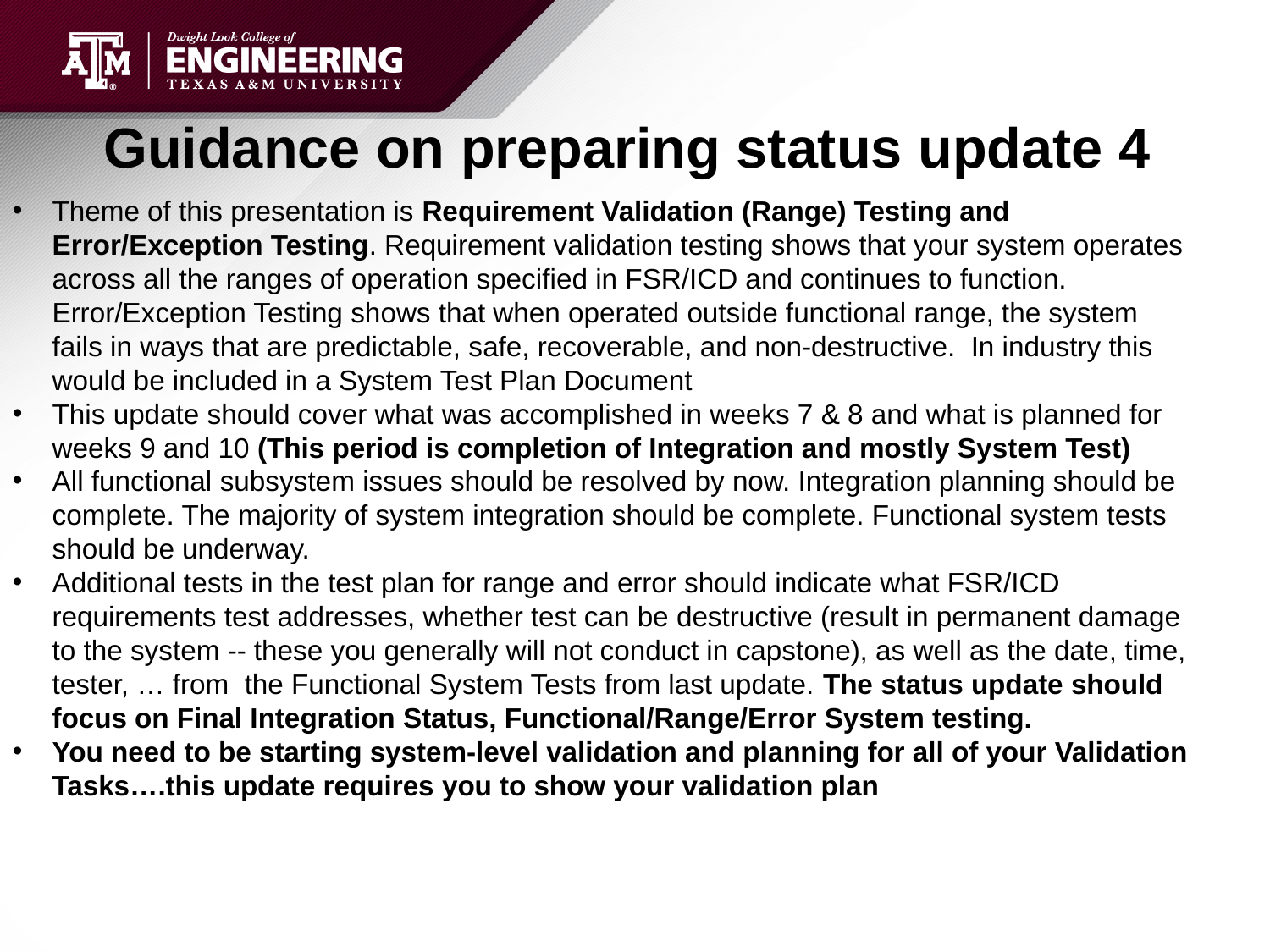

# Guidance on preparing status update 4
Theme of this presentation is Requirement Validation (Range) Testing and Error/Exception Testing. Requirement validation testing shows that your system operates across all the ranges of operation specified in FSR/ICD and continues to function. Error/Exception Testing shows that when operated outside functional range, the system fails in ways that are predictable, safe, recoverable, and non-destructive.  In industry this would be included in a System Test Plan Document
This update should cover what was accomplished in weeks 7 & 8 and what is planned for weeks 9 and 10 (This period is completion of Integration and mostly System Test)
All functional subsystem issues should be resolved by now. Integration planning should be complete. The majority of system integration should be complete. Functional system tests should be underway.
Additional tests in the test plan for range and error should indicate what FSR/ICD requirements test addresses, whether test can be destructive (result in permanent damage to the system -- these you generally will not conduct in capstone), as well as the date, time, tester, … from  the Functional System Tests from last update. The status update should focus on Final Integration Status, Functional/Range/Error System testing.
You need to be starting system-level validation and planning for all of your Validation Tasks….this update requires you to show your validation plan